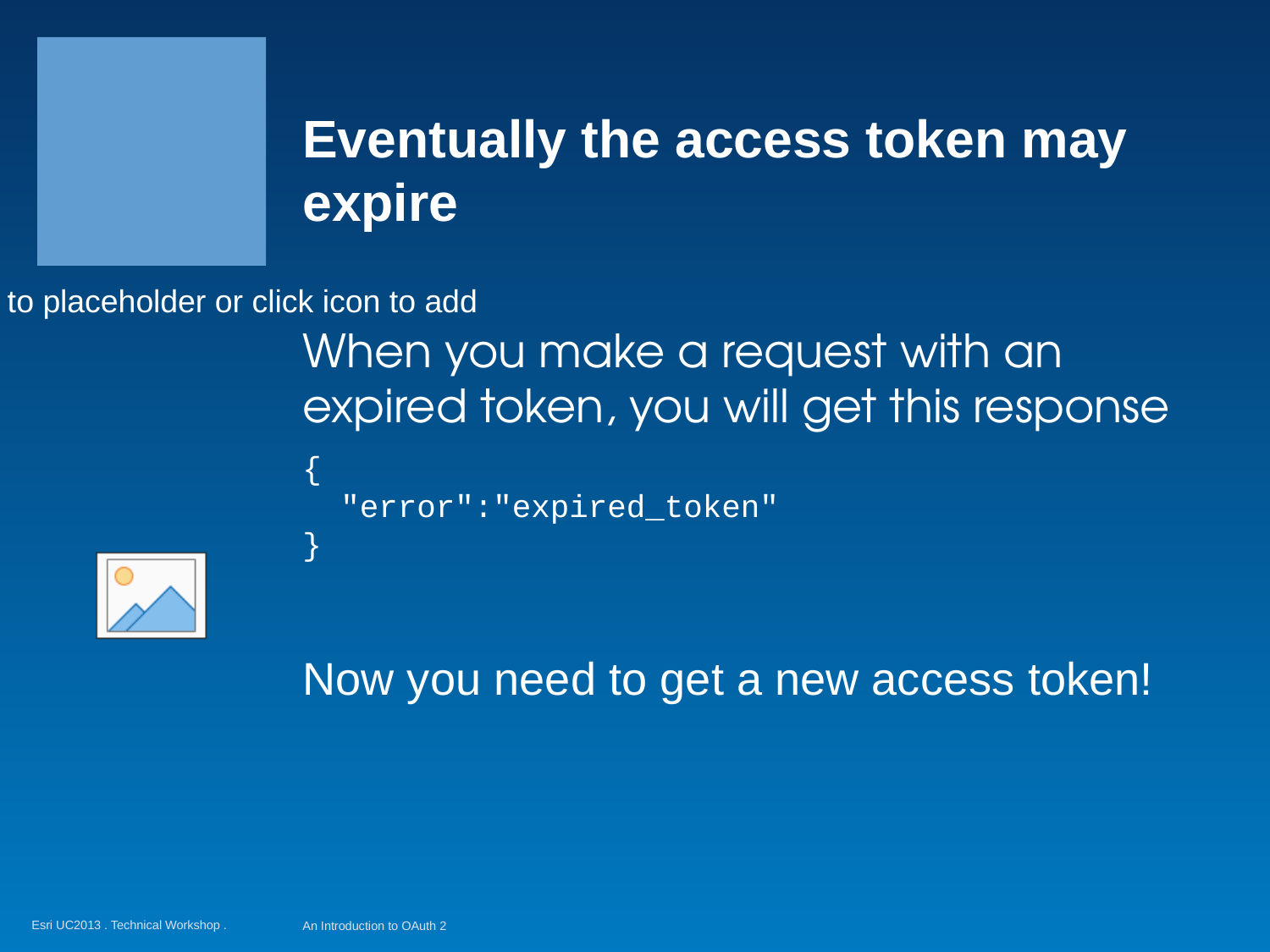

# Eventually the access token may expire

When you make a request with an expired token, you will get this response
{
  "error":"expired_token"
}

Now you need to get a new access token!
An Introduction to OAuth 2